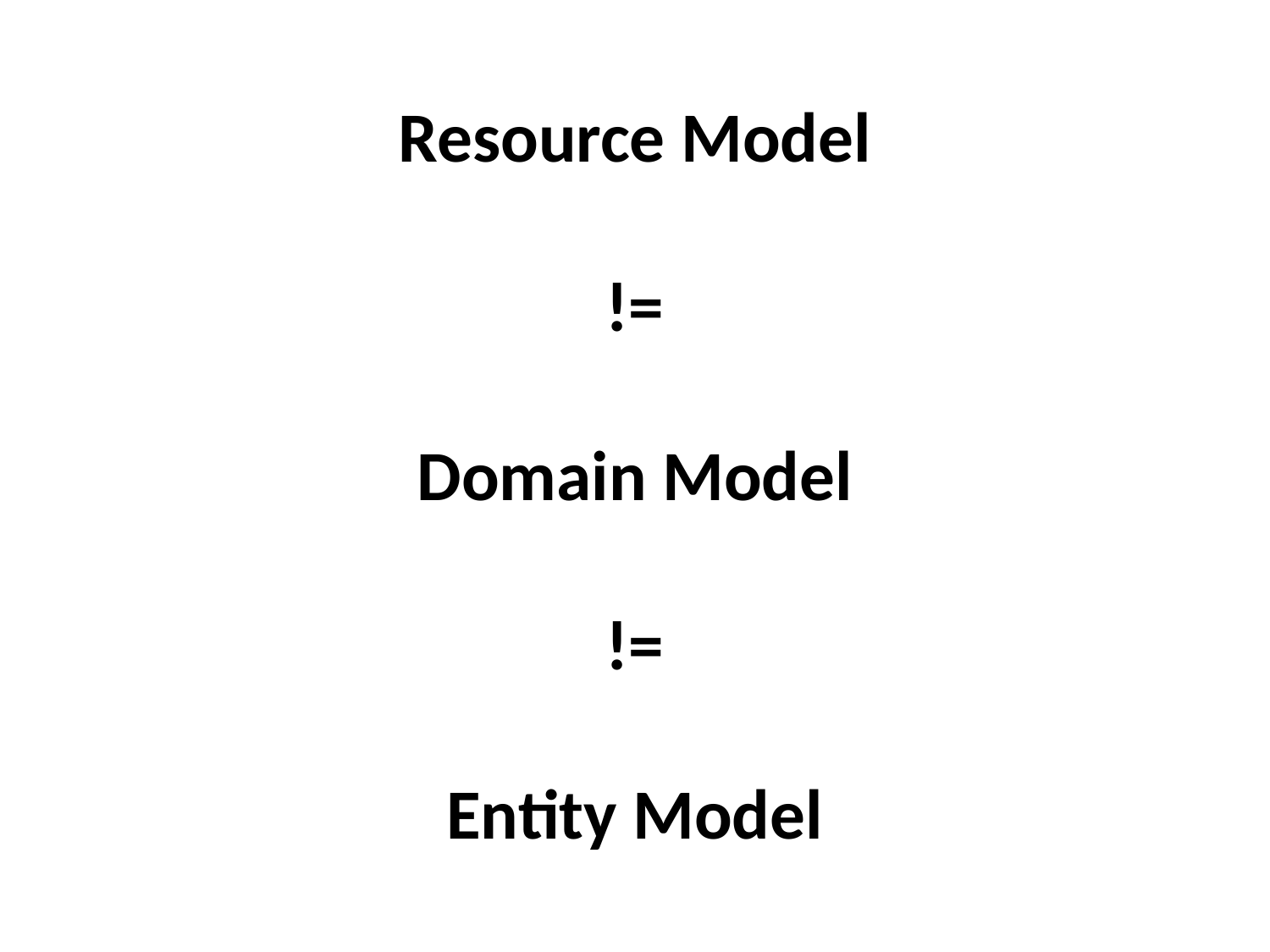

Resource Model

!=

Domain Model

!=

Entity Model